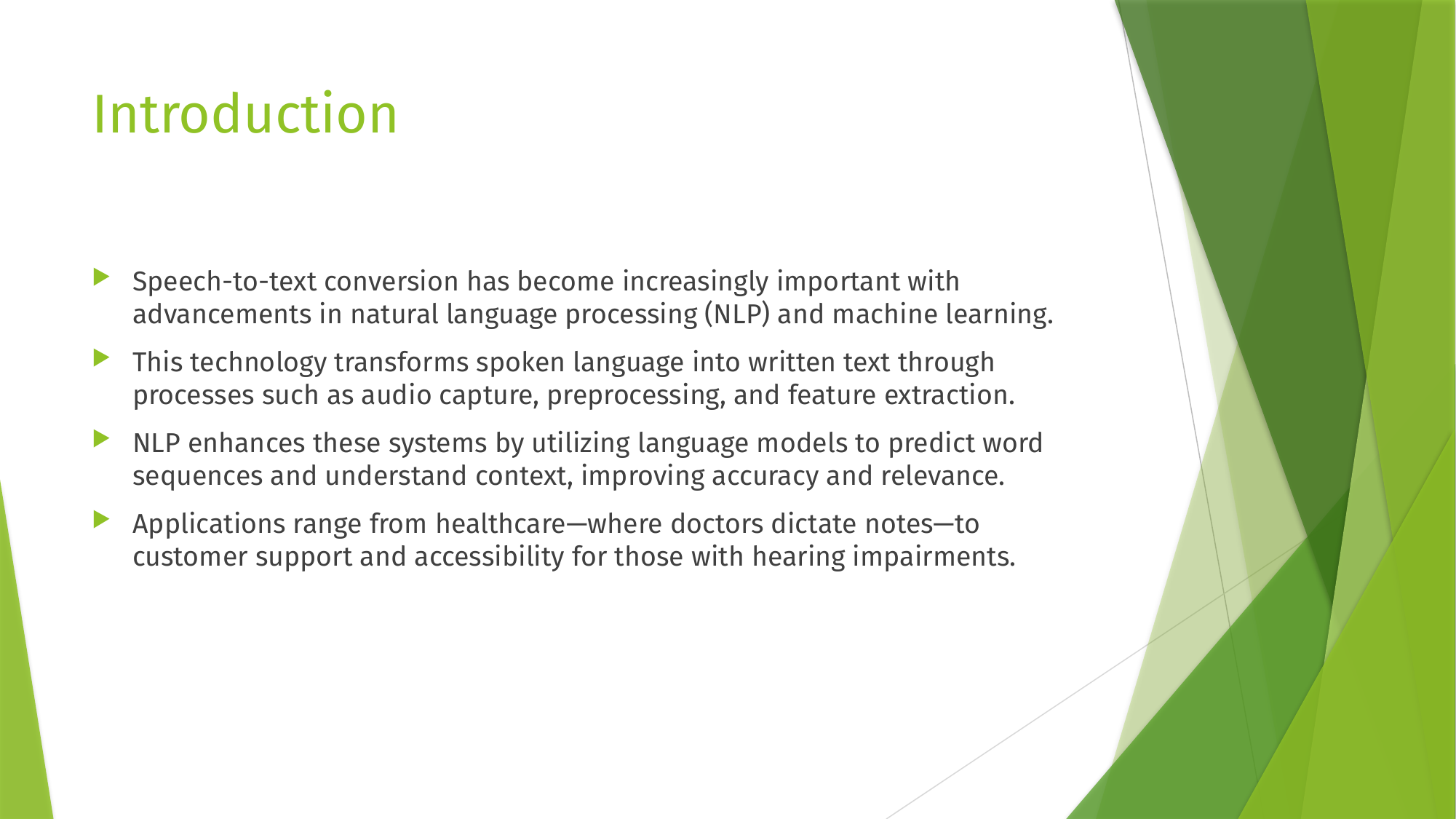

# Introduction
Speech-to-text conversion has become increasingly important with advancements in natural language processing (NLP) and machine learning.
This technology transforms spoken language into written text through processes such as audio capture, preprocessing, and feature extraction.
NLP enhances these systems by utilizing language models to predict word sequences and understand context, improving accuracy and relevance.
Applications range from healthcare—where doctors dictate notes—to customer support and accessibility for those with hearing impairments.